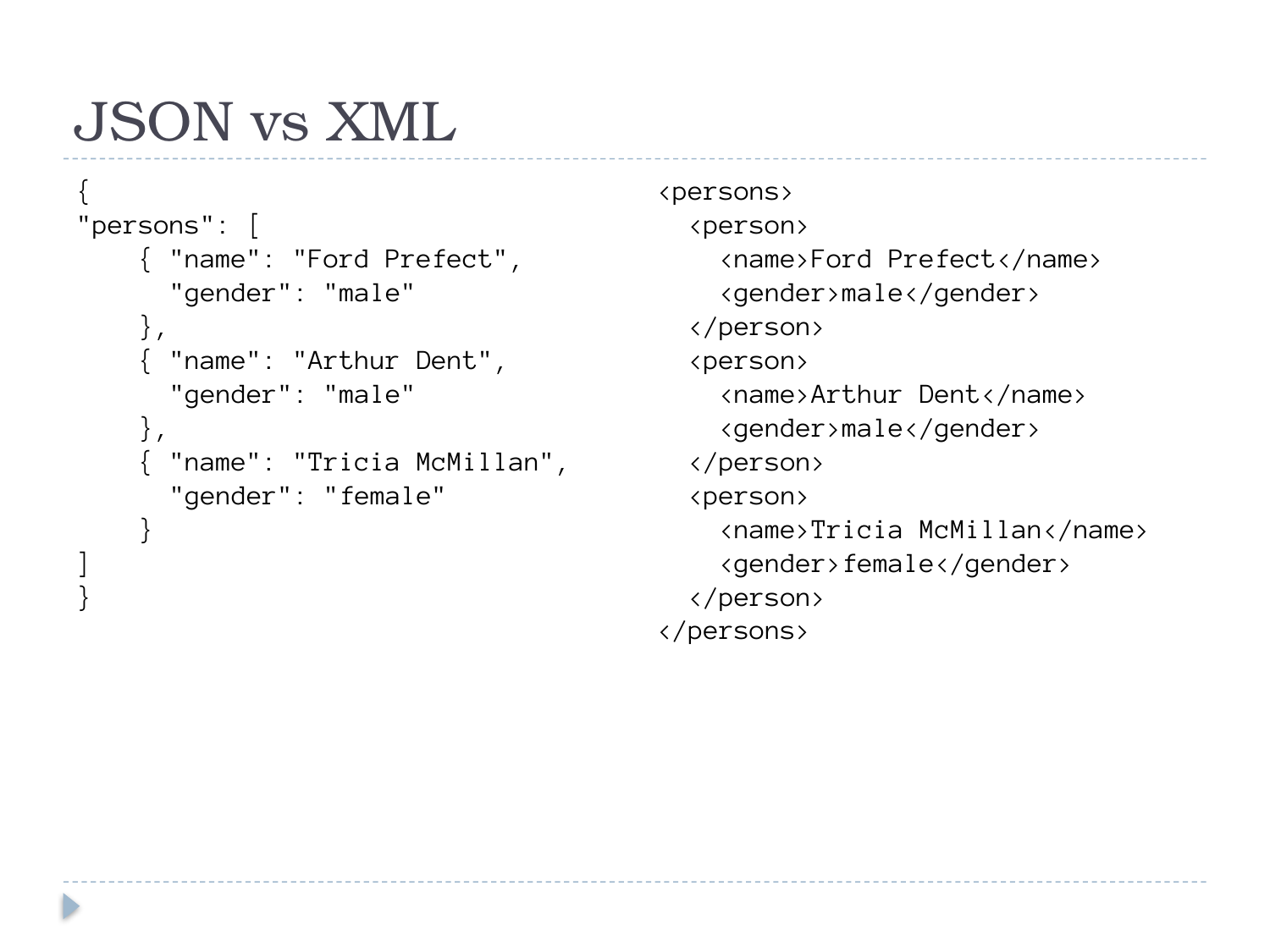

# JSON vs XML
{
"persons": [
    { "name": "Ford Prefect",
      "gender": "male"
    },
    { "name": "Arthur Dent",
      "gender": "male"
    },
    { "name": "Tricia McMillan",
      "gender": "female"
    }
]
}
<persons>
  <person>
    <name>Ford Prefect</name>
    <gender>male</gender>
  </person>
  <person>
    <name>Arthur Dent</name>
    <gender>male</gender>
  </person>
  <person>
    <name>Tricia McMillan</name>
    <gender>female</gender>
  </person>
</persons>